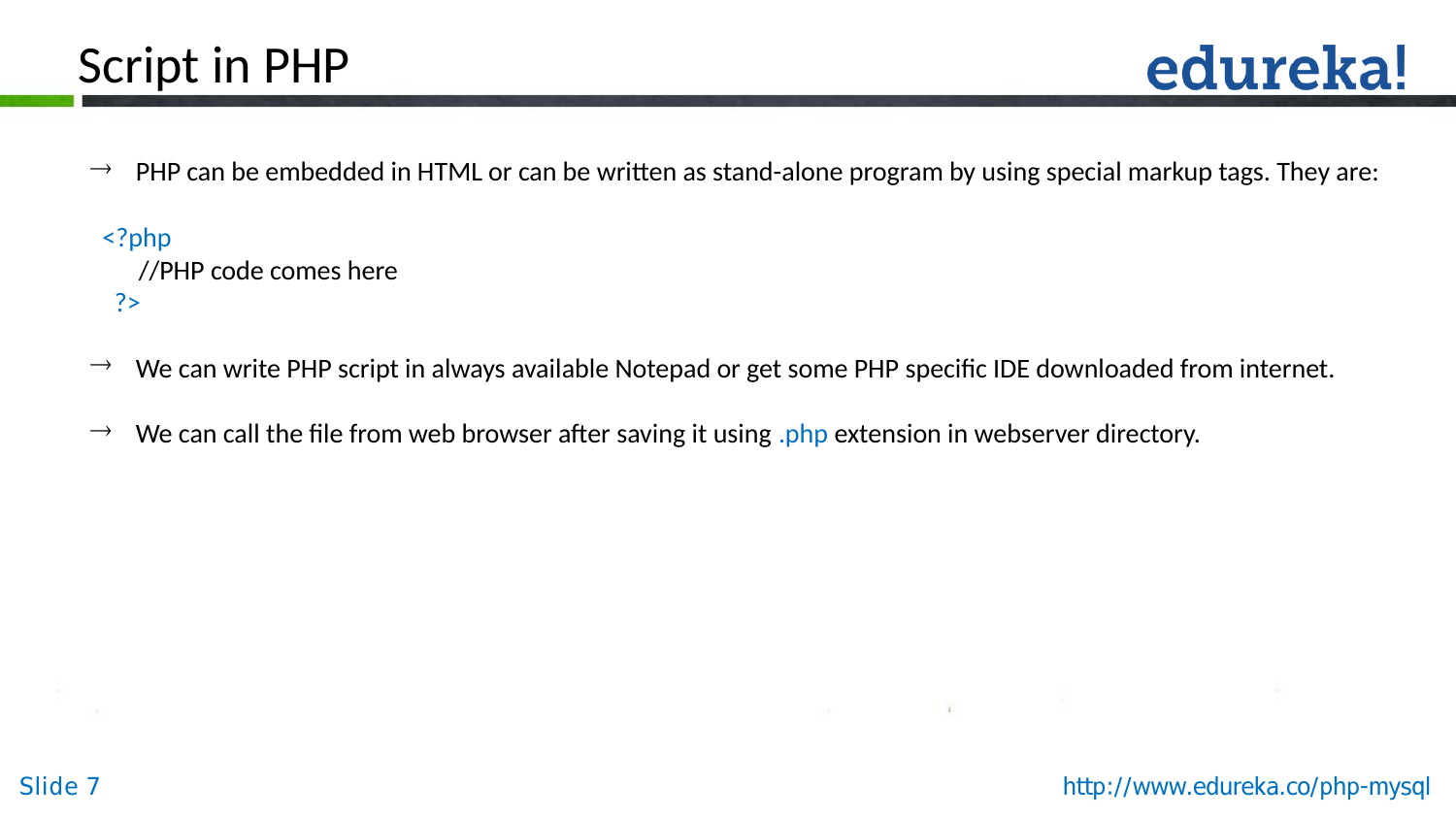

Script in PHP
PHP can be embedded in HTML or can be written as stand-alone program by using special markup tags. They are:

  <?php
        //PHP code comes here
    ?>

We can write PHP script in always available Notepad or get some PHP specific IDE downloaded from internet.

We can call the file from web browser after saving it using .php extension in webserver directory.